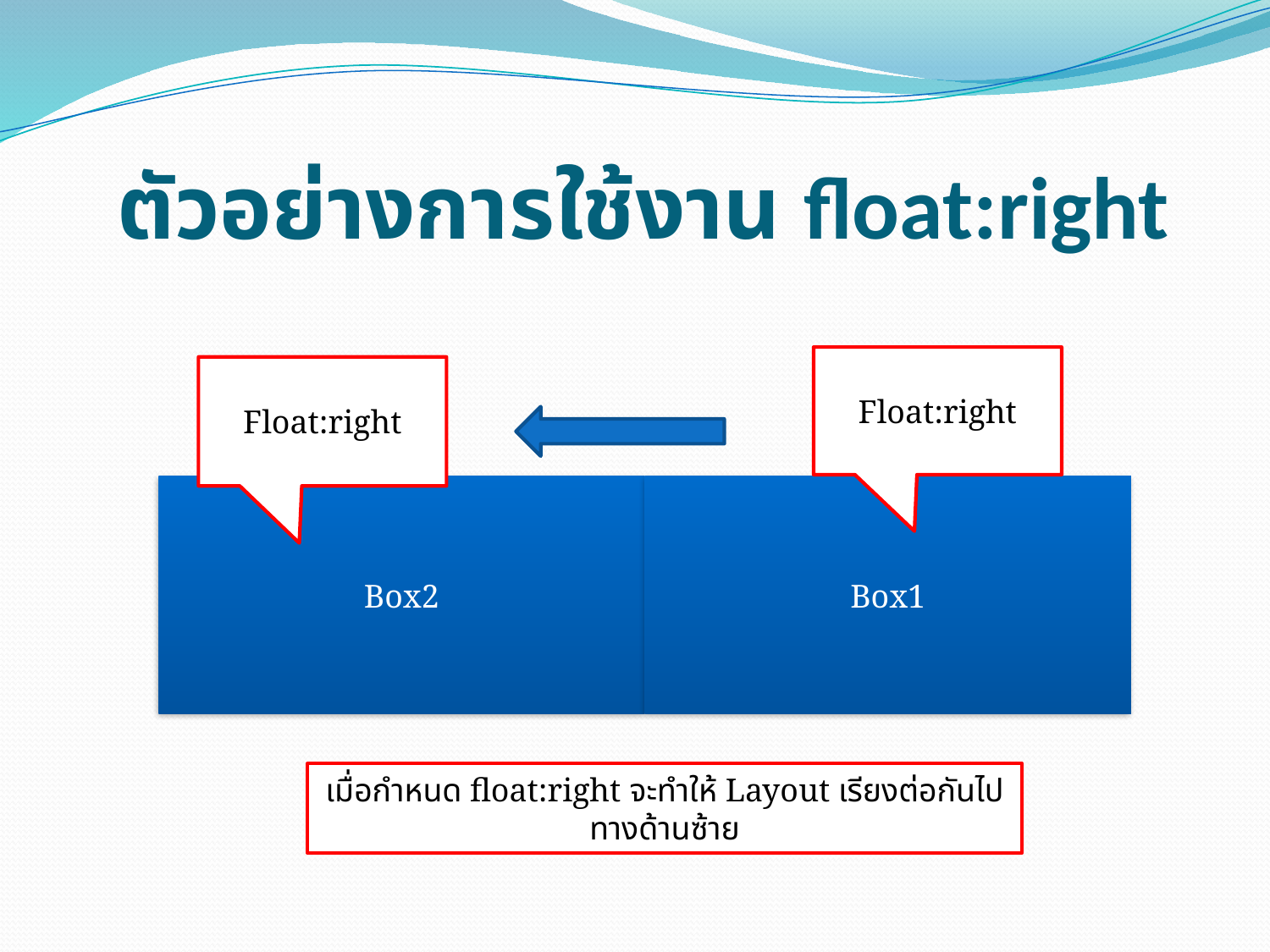

# ตัวอย่างการใช้งาน float:right
Float:right
Float:right

Box2
Box1
เมื่อกำหนด float:right จะทำให้ Layout เรียงต่อกันไปทางด้านซ้าย